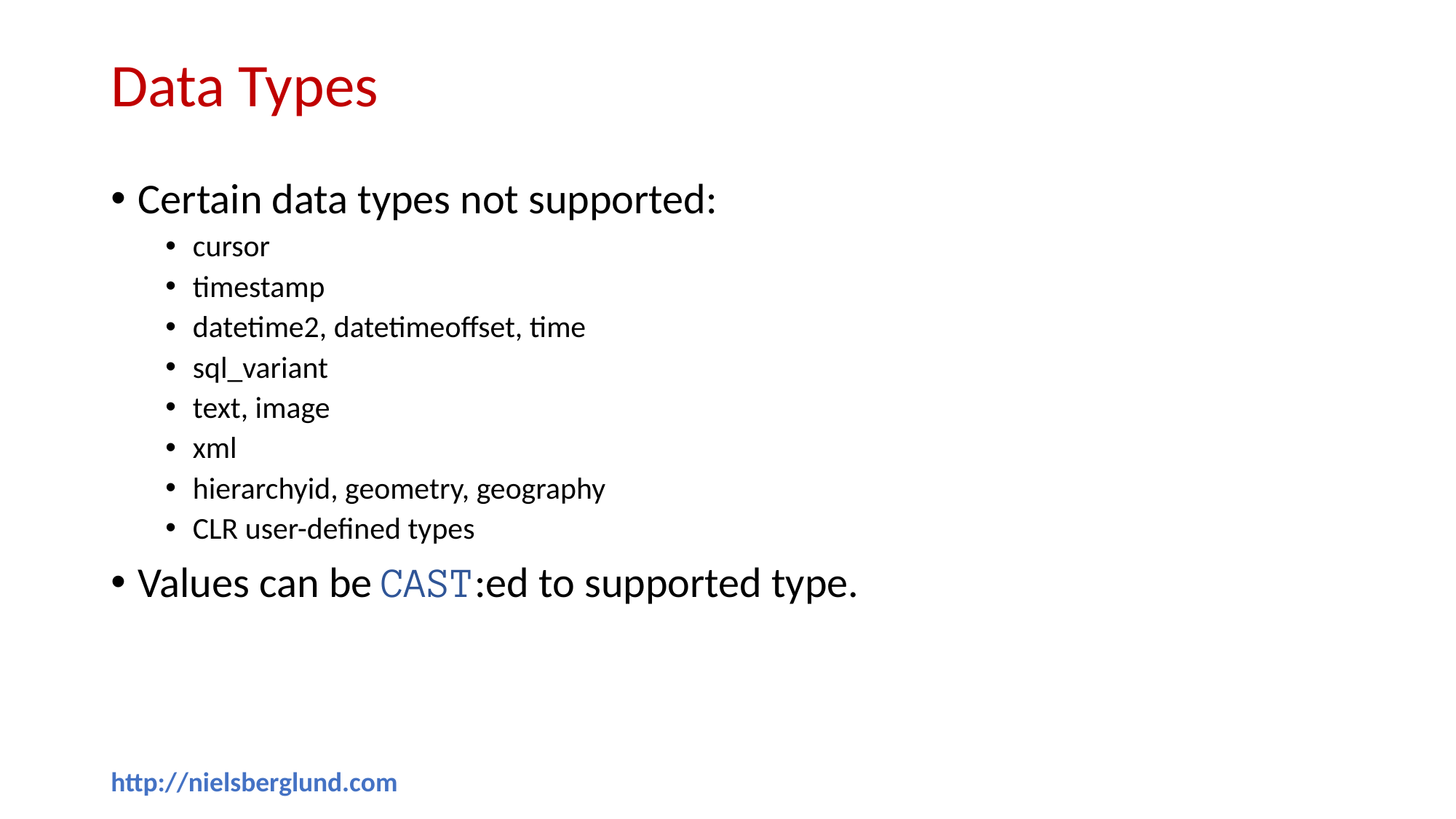

# Data Types
Certain data types not supported:
cursor
timestamp
datetime2, datetimeoffset, time
sql_variant
text, image
xml
hierarchyid, geometry, geography
CLR user-defined types
Values can be CAST:ed to supported type.
http://nielsberglund.com